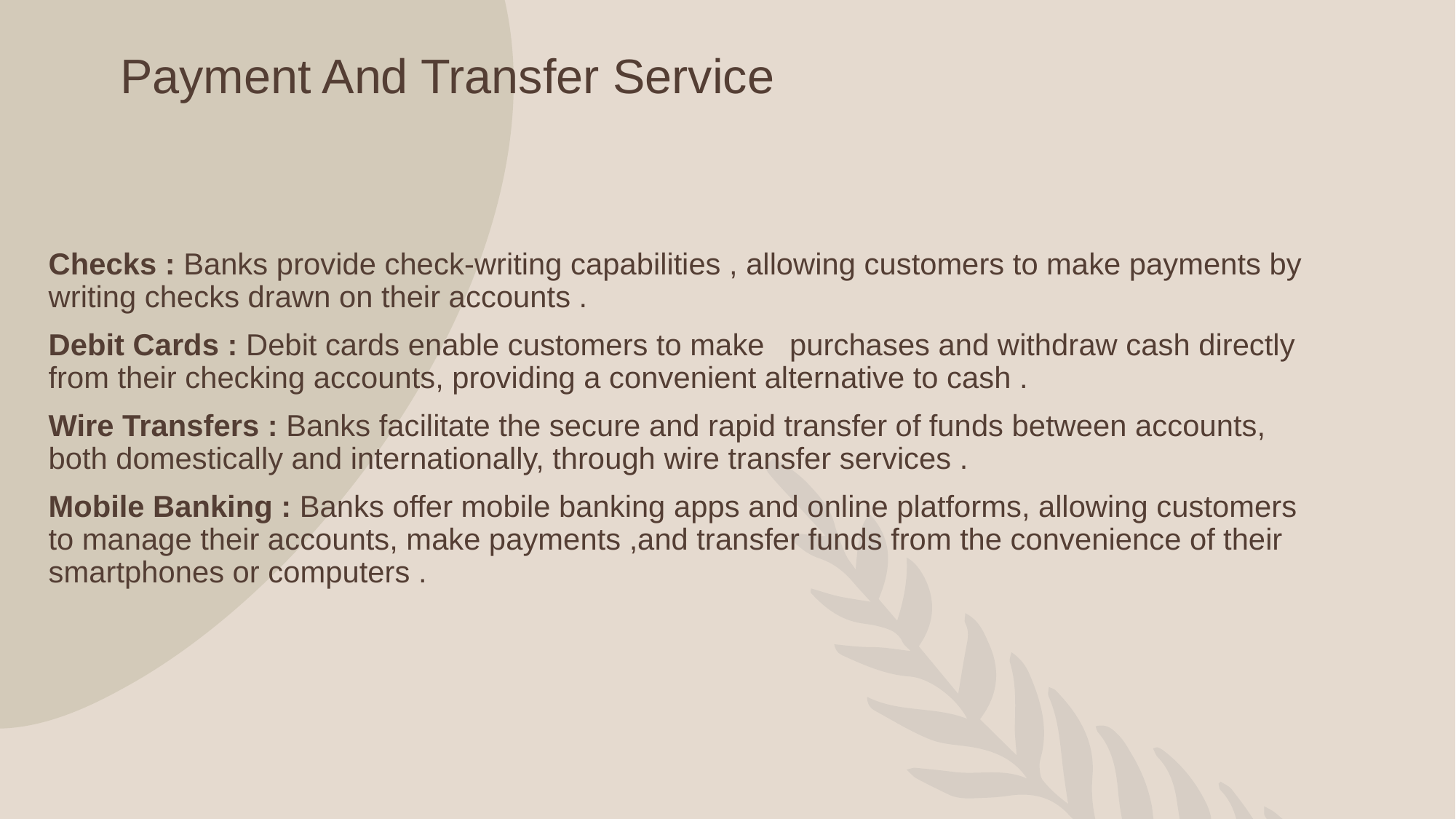

# Payment And Transfer Service
Checks : Banks provide check-writing capabilities , allowing customers to make payments by writing checks drawn on their accounts .
Debit Cards : Debit cards enable customers to make   purchases and withdraw cash directly from their checking accounts, providing a convenient alternative to cash .
Wire Transfers : Banks facilitate the secure and rapid transfer of funds between accounts, both domestically and internationally, through wire transfer services .
Mobile Banking : Banks offer mobile banking apps and online platforms, allowing customers to manage their accounts, make payments ,and transfer funds from the convenience of their smartphones or computers .